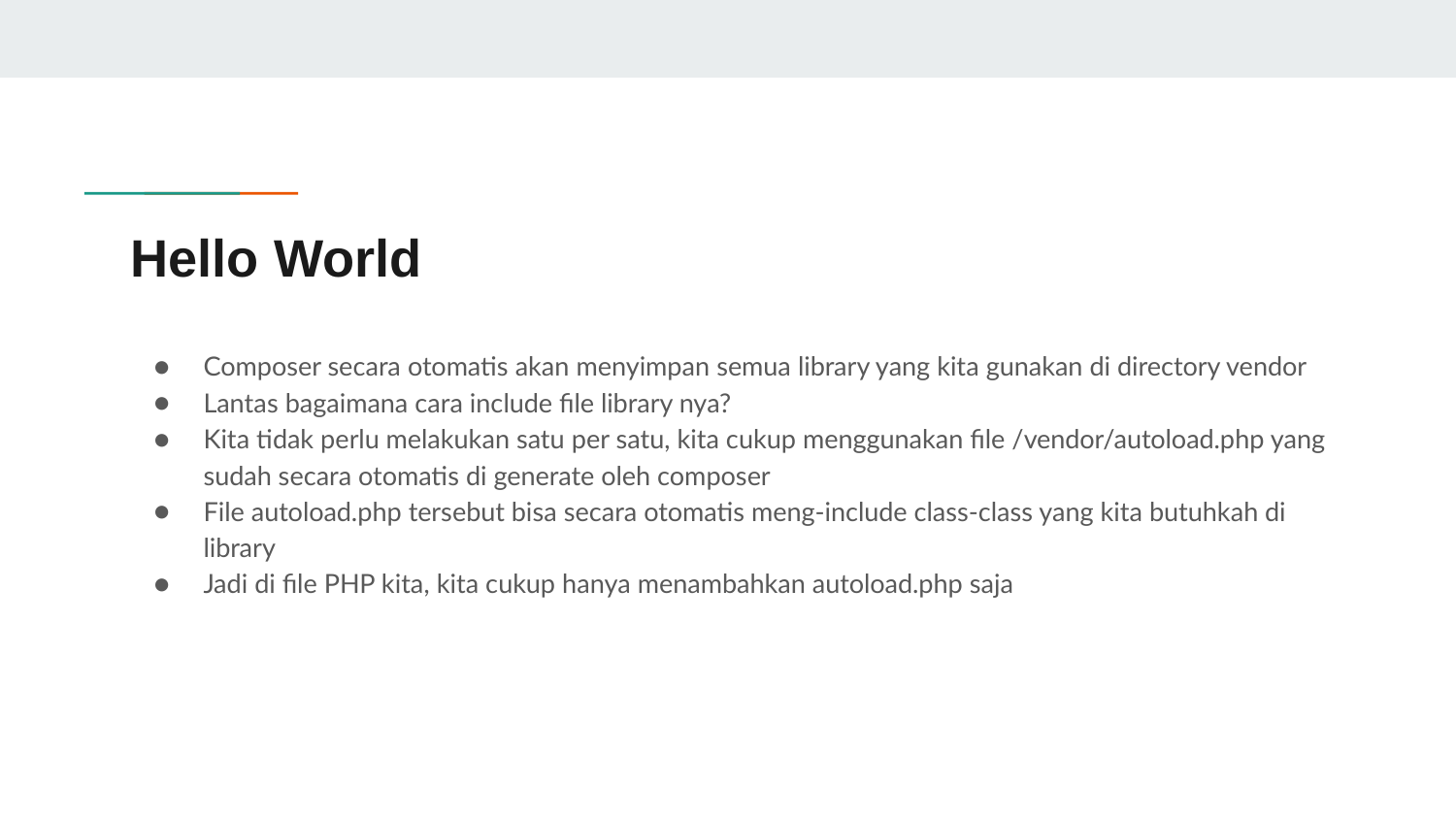

# Hello World
Composer secara otomatis akan menyimpan semua library yang kita gunakan di directory vendor
Lantas bagaimana cara include file library nya?
Kita tidak perlu melakukan satu per satu, kita cukup menggunakan file /vendor/autoload.php yang sudah secara otomatis di generate oleh composer
File autoload.php tersebut bisa secara otomatis meng-include class-class yang kita butuhkah di library
Jadi di file PHP kita, kita cukup hanya menambahkan autoload.php saja